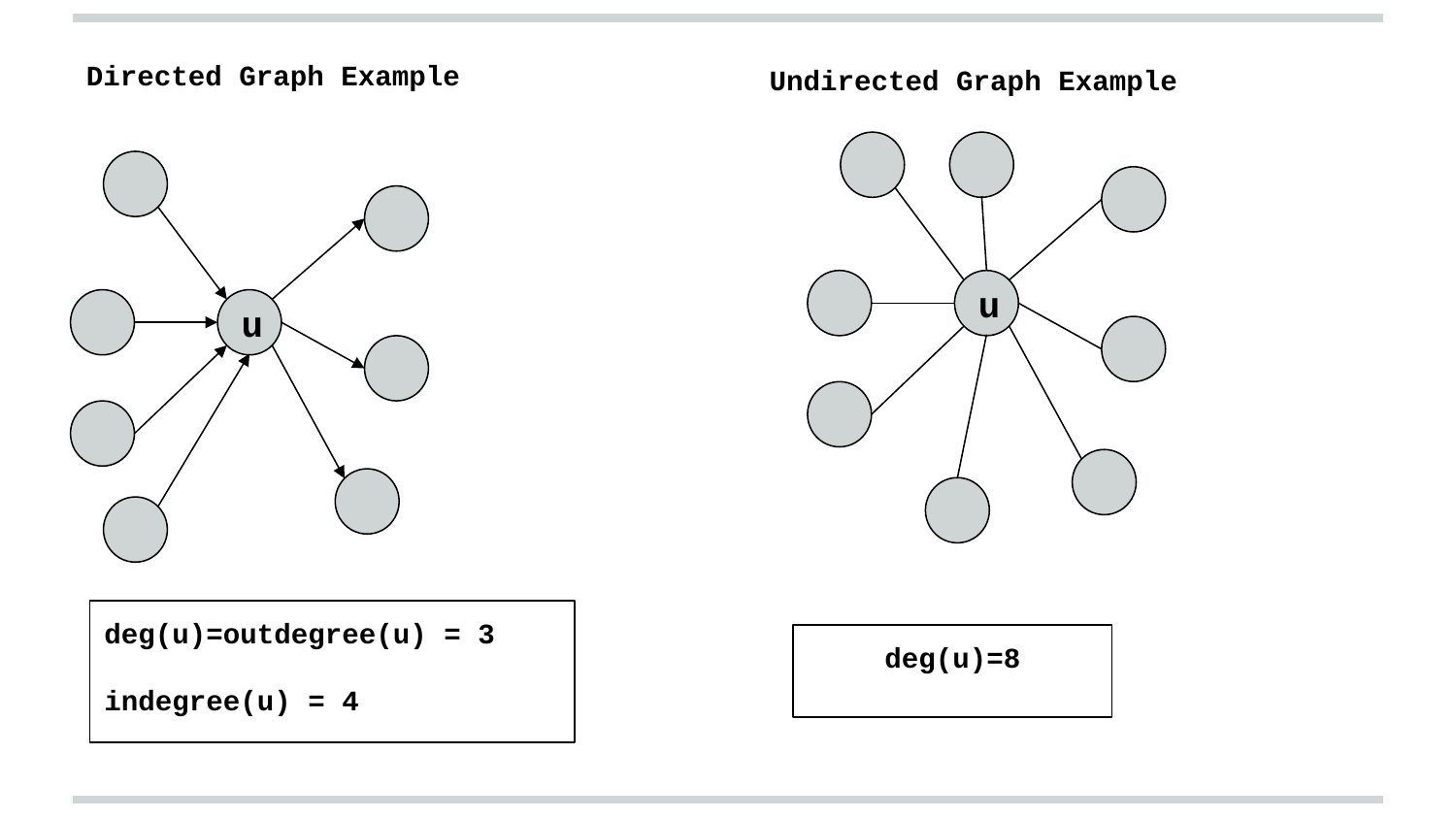

Directed Graph Example
Undirected Graph Example

u

u

deg(u)=outdegree(u) = 3

indegree(u) = 4
deg(u)=8